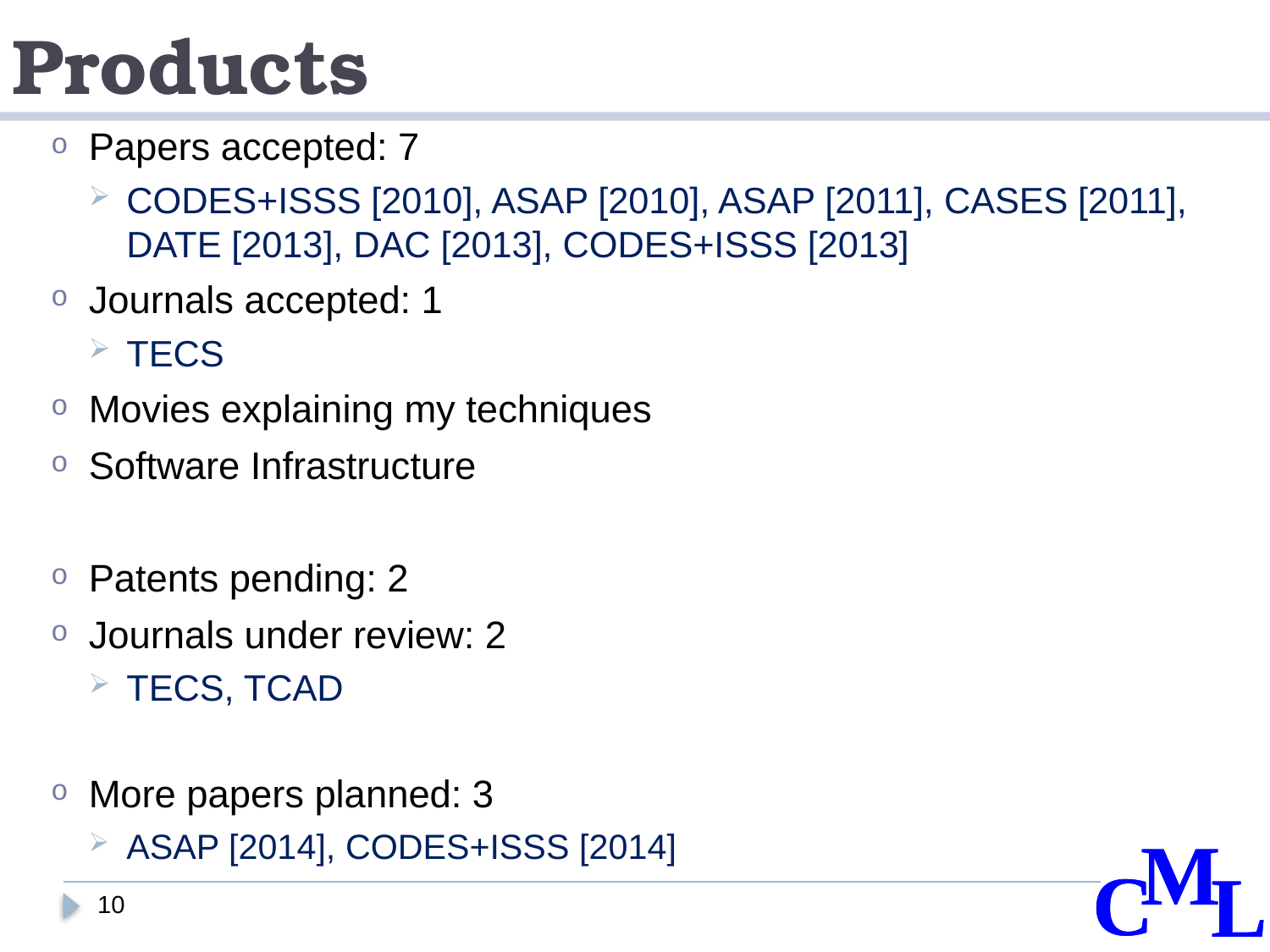

# Products
Papers accepted: 7
CODES+ISSS [2010], ASAP [2010], ASAP [2011], CASES [2011], DATE [2013], DAC [2013], CODES+ISSS [2013]
Journals accepted: 1
TECS
Movies explaining my techniques
Software Infrastructure

Patents pending: 2
Journals under review: 2
TECS, TCAD

More papers planned: 3
ASAP [2014], CODES+ISSS [2014]

10